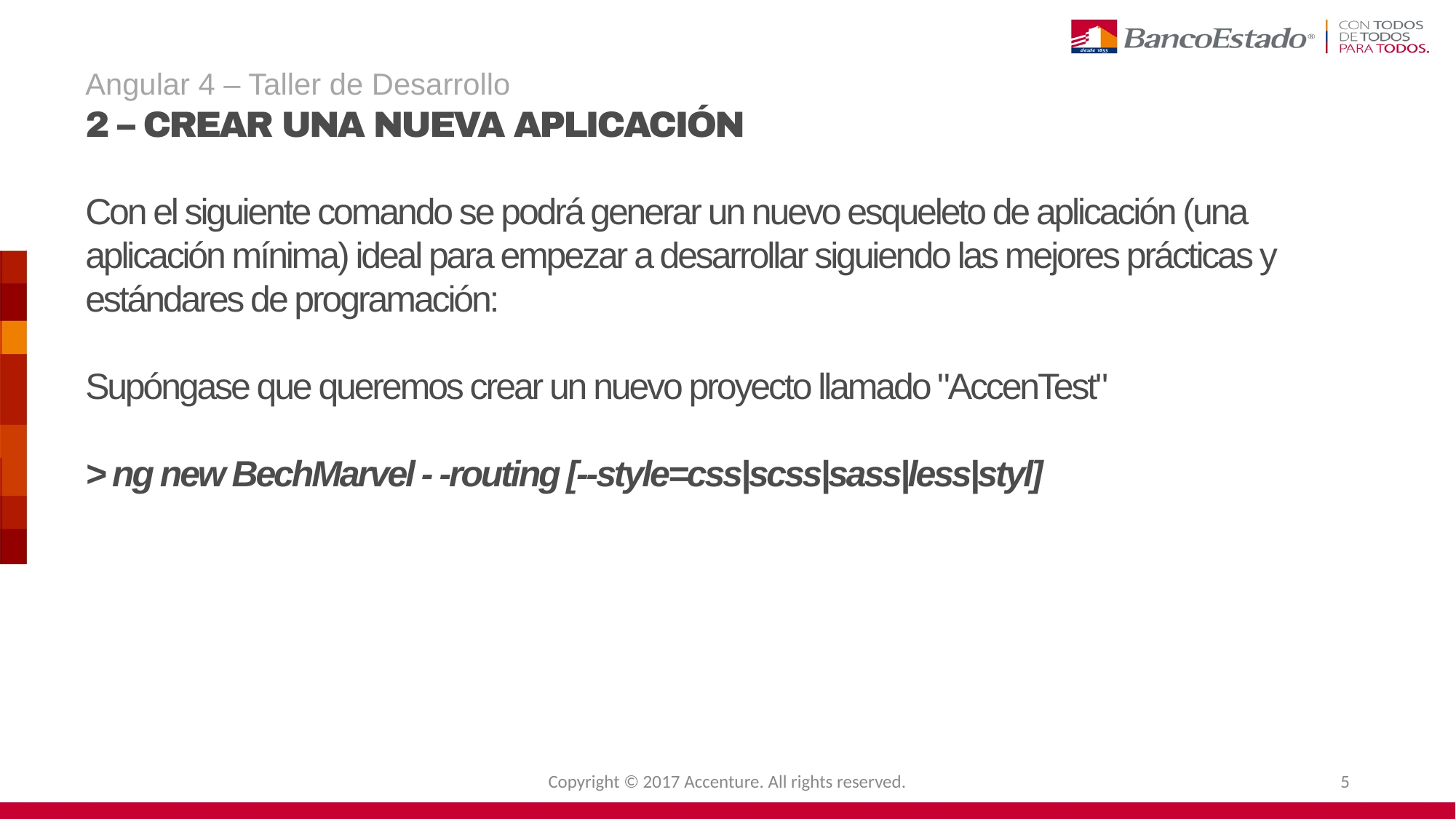

Angular 4 – Taller de Desarrollo
2 – crear una nueva aplicación

Con el siguiente comando se podrá generar un nuevo esqueleto de aplicación (una aplicación mínima) ideal para empezar a desarrollar siguiendo las mejores prácticas y estándares de programación:

Supóngase que queremos crear un nuevo proyecto llamado "AccenTest"

> ng new BechMarvel - -routing [--style=css|scss|sass|less|styl]
Copyright © 2017 Accenture. All rights reserved.
5